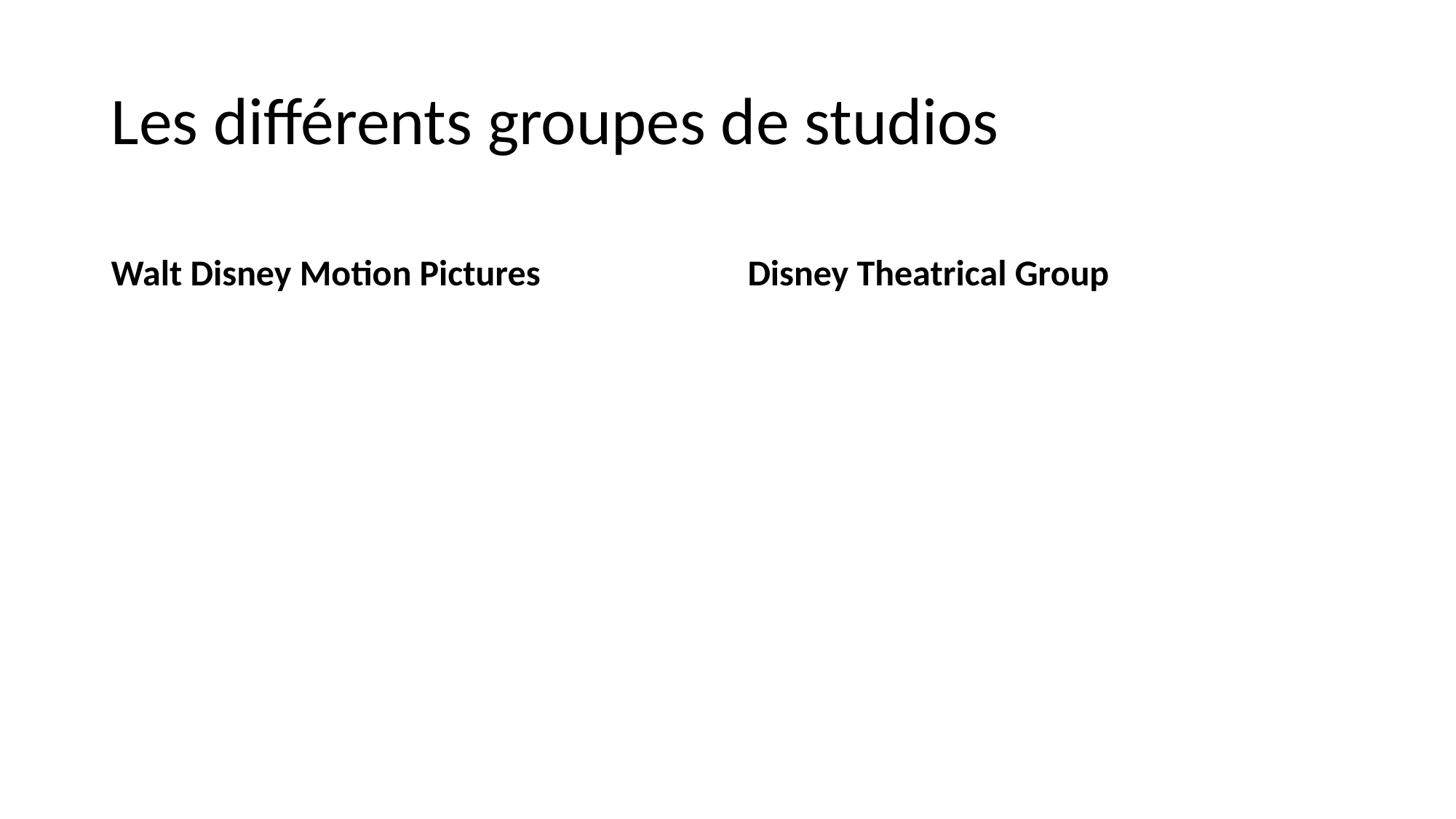

# Les différents groupes de studios
Walt Disney Motion Pictures
Disney Theatrical Group